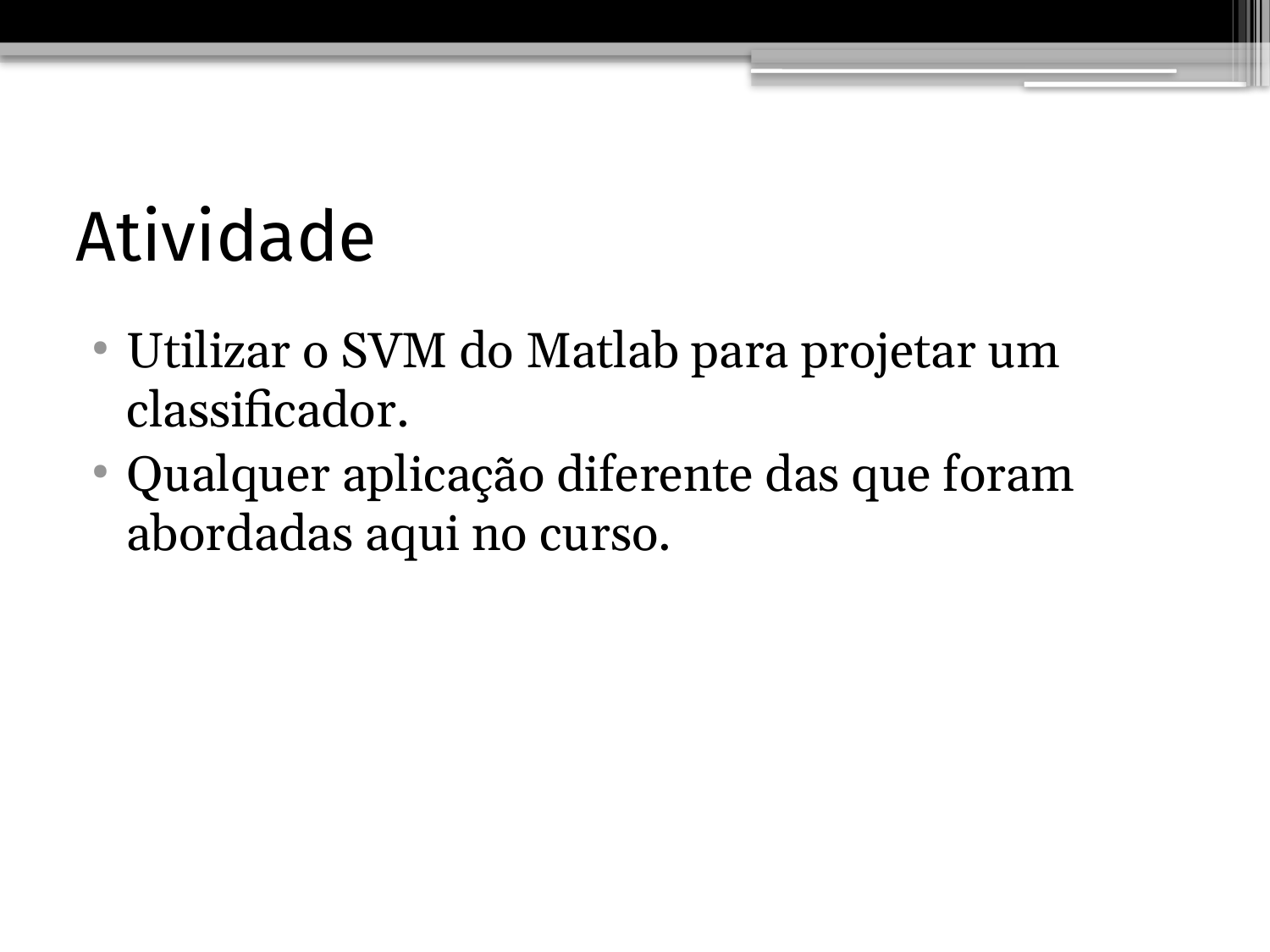

# Atividade
Utilizar o SVM do Matlab para projetar um classificador.
Qualquer aplicação diferente das que foram abordadas aqui no curso.